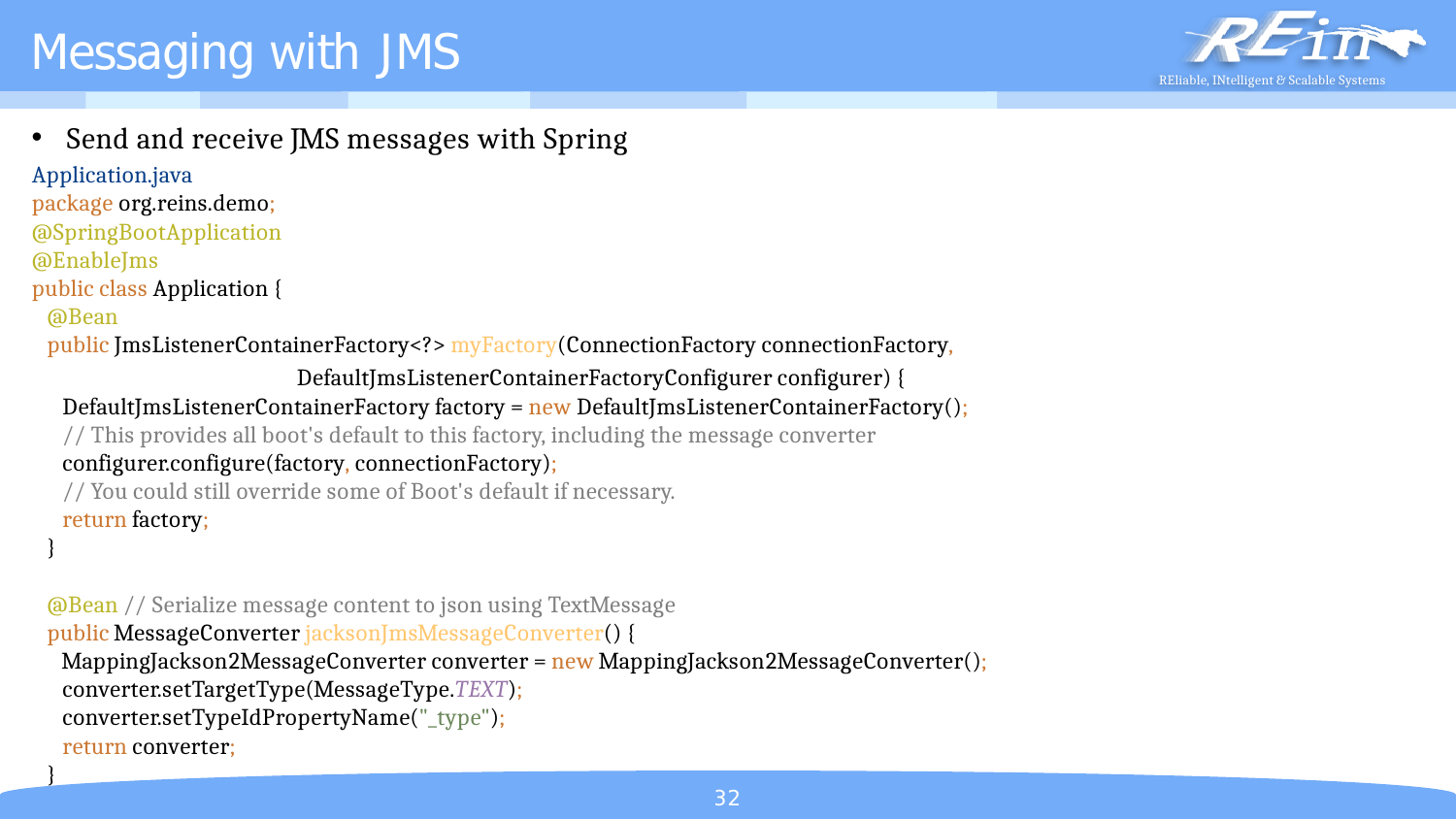

# Messaging with JMS
Send and receive JMS messages with Spring
Application.java
package org.reins.demo;
@SpringBootApplication
@EnableJms
public class Application {
   @Bean
   public JmsListenerContainerFactory<?> myFactory(ConnectionFactory connectionFactory,
                                                    DefaultJmsListenerContainerFactoryConfigurer configurer) {
      DefaultJmsListenerContainerFactory factory = new DefaultJmsListenerContainerFactory();
      // This provides all boot's default to this factory, including the message converter
      configurer.configure(factory, connectionFactory);
      // You could still override some of Boot's default if necessary.
      return factory;
   }
   @Bean // Serialize message content to json using TextMessage
   public MessageConverter jacksonJmsMessageConverter() {
      MappingJackson2MessageConverter converter = new MappingJackson2MessageConverter();
      converter.setTargetType(MessageType.TEXT);
      converter.setTypeIdPropertyName("_type");
      return converter;
   }
32